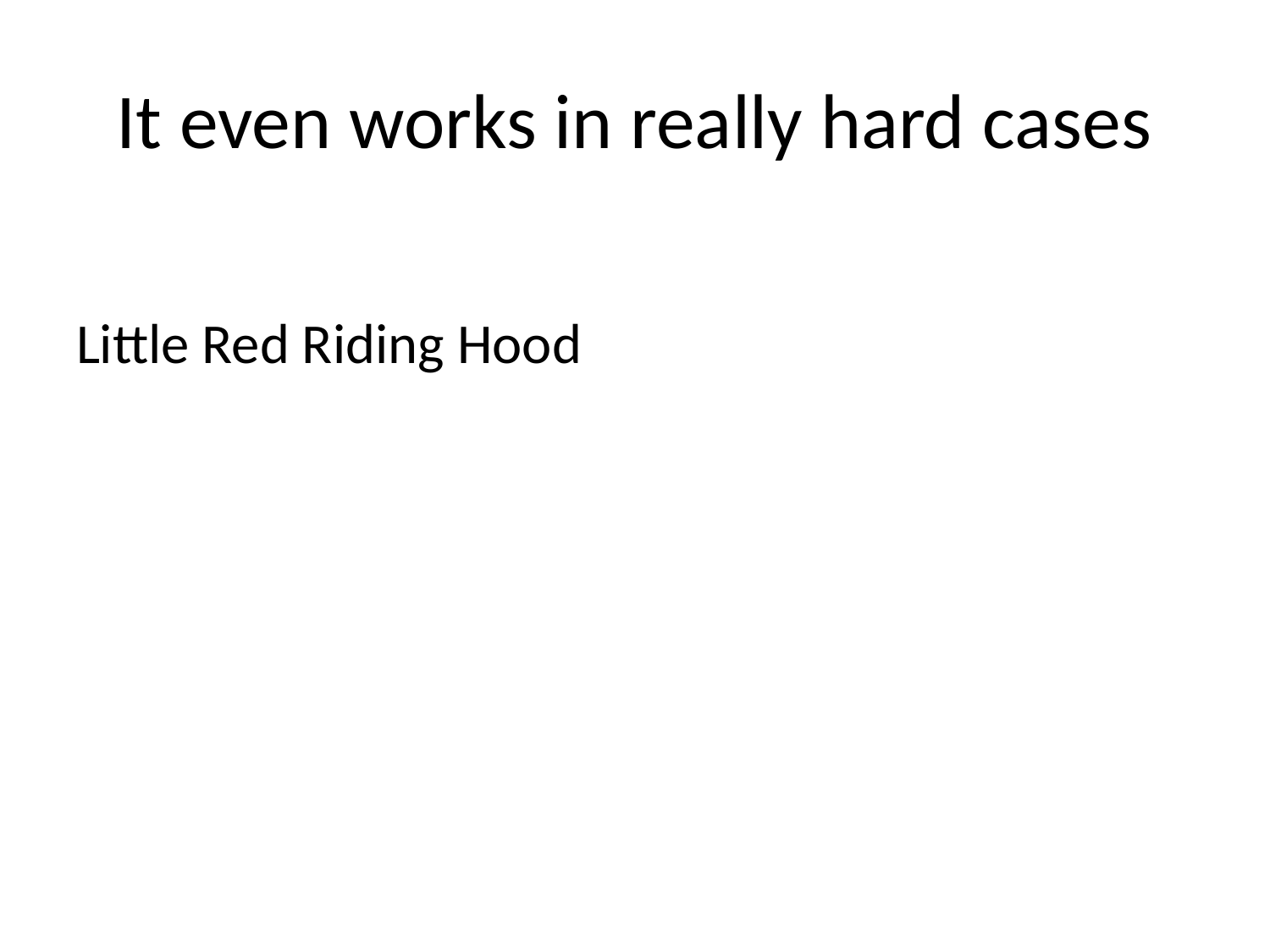

# It even works in really hard cases

Little Red Riding Hood